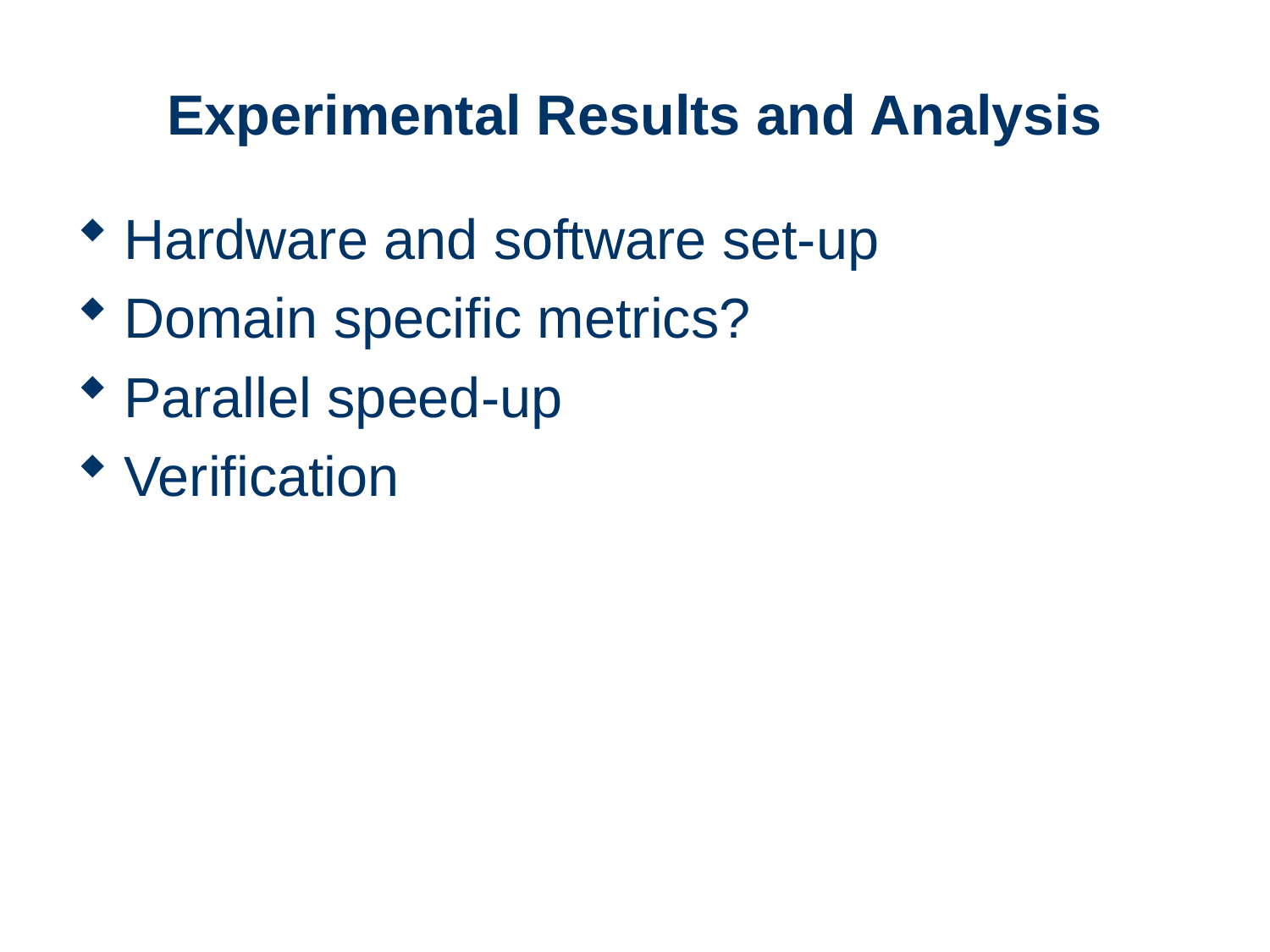

# Experimental Results and Analysis
Hardware and software set-up
Domain specific metrics?
Parallel speed-up
Verification